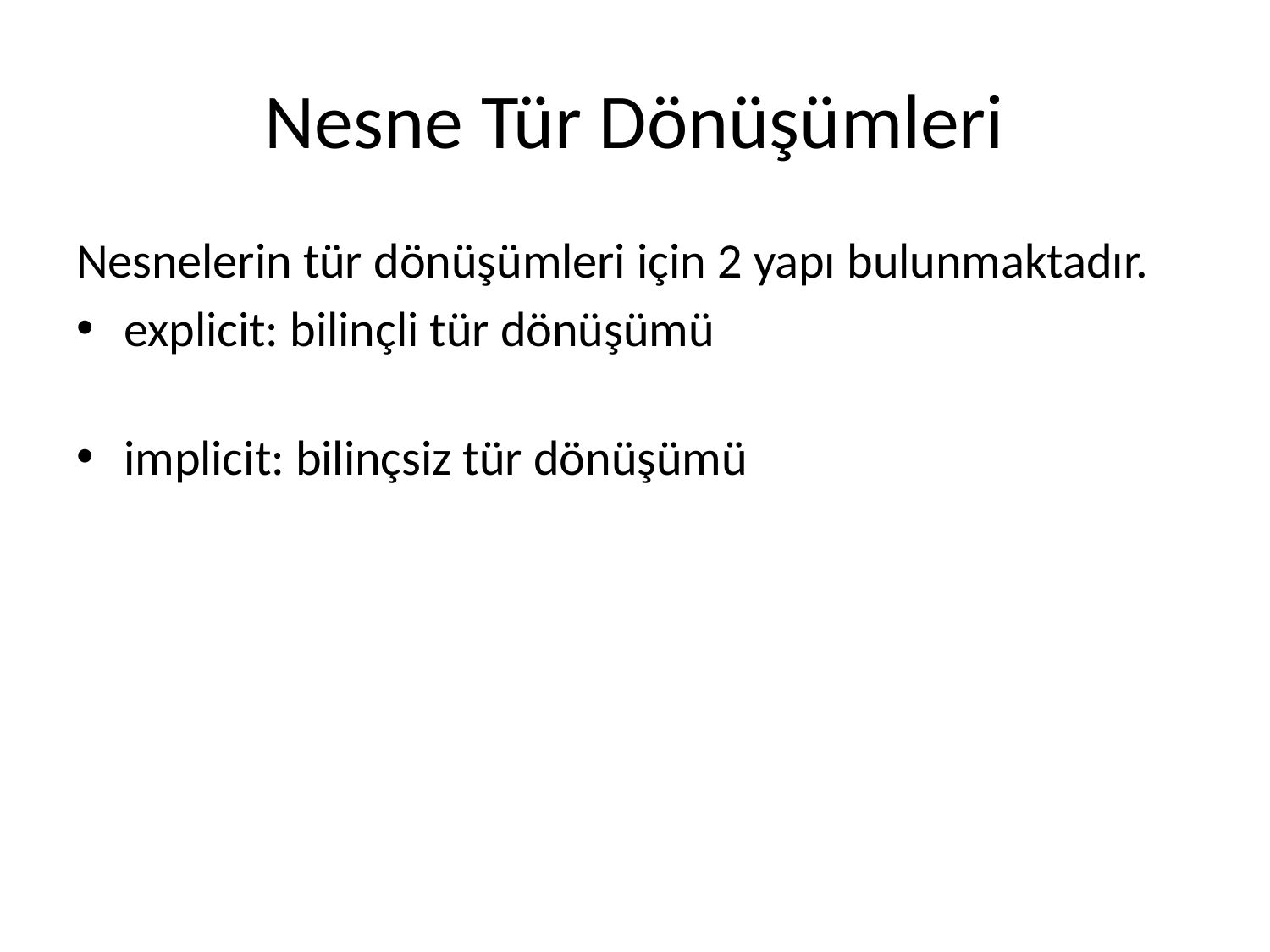

# Nesne Tür Dönüşümleri
Nesnelerin tür dönüşümleri için 2 yapı bulunmaktadır.
explicit: bilinçli tür dönüşümü

implicit: bilinçsiz tür dönüşümü